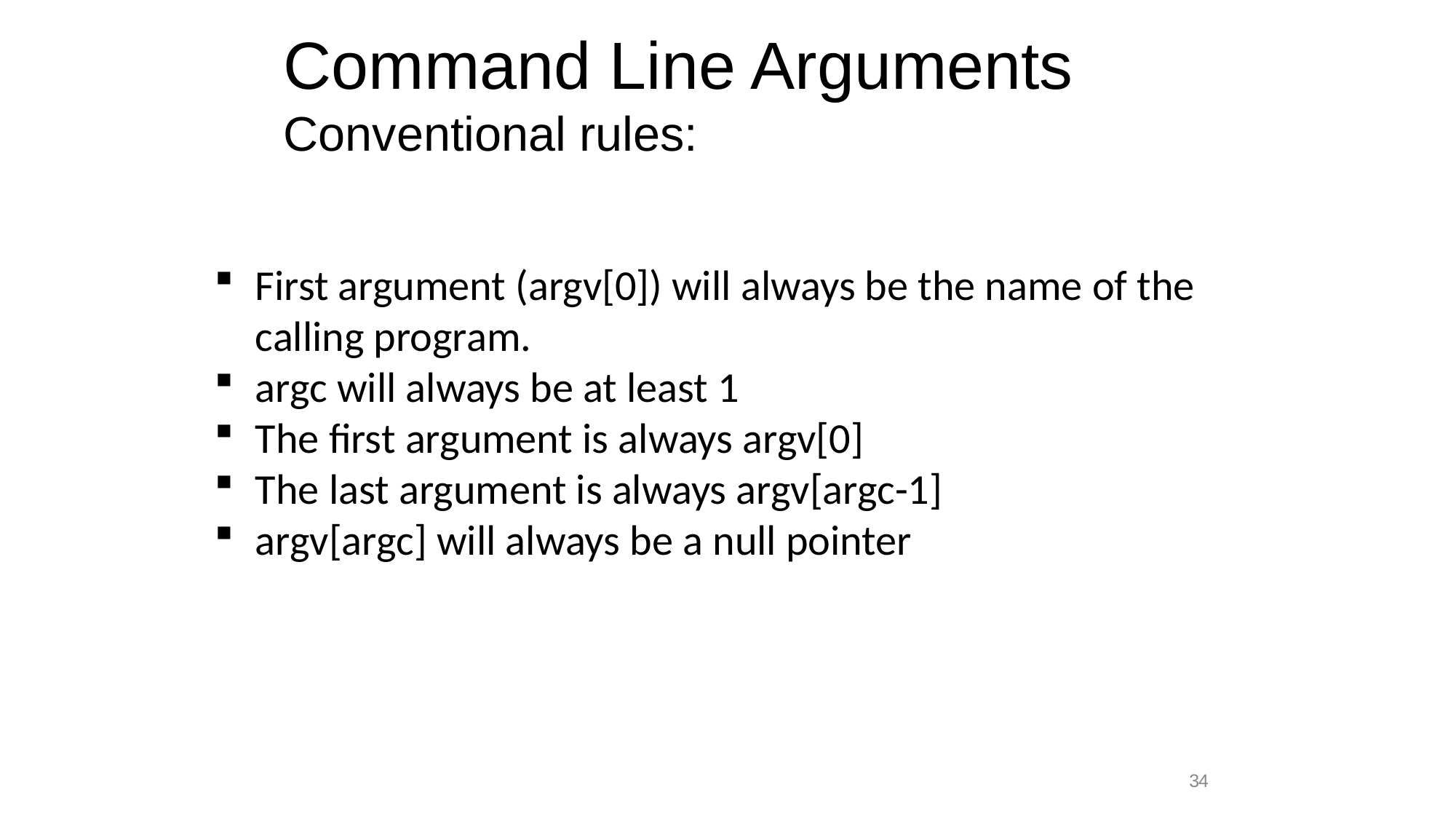

# Command Line Arguments Conventional rules:

First argument (argv[0]) will always be the name of the calling program.
argc will always be at least 1
The first argument is always argv[0]
The last argument is always argv[argc-1]
argv[argc] will always be a null pointer
34